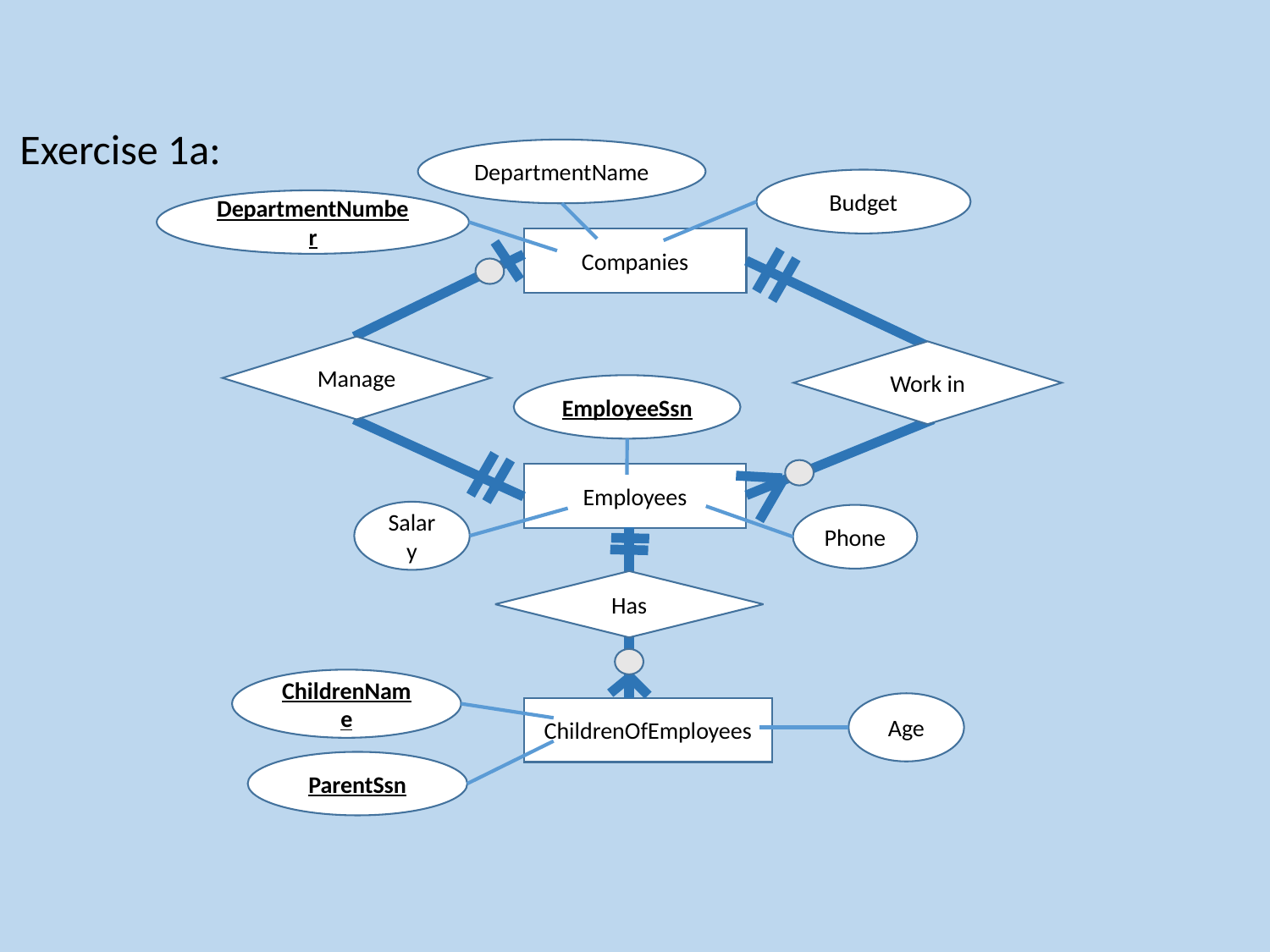

Exercise 1a:
DepartmentName
Budget
DepartmentNumber
Companies

Manage
Work in
EmployeeSsn

Employees
Salary
Phone
Has

ChildrenName
Age
ChildrenOfEmployees
ParentSsn